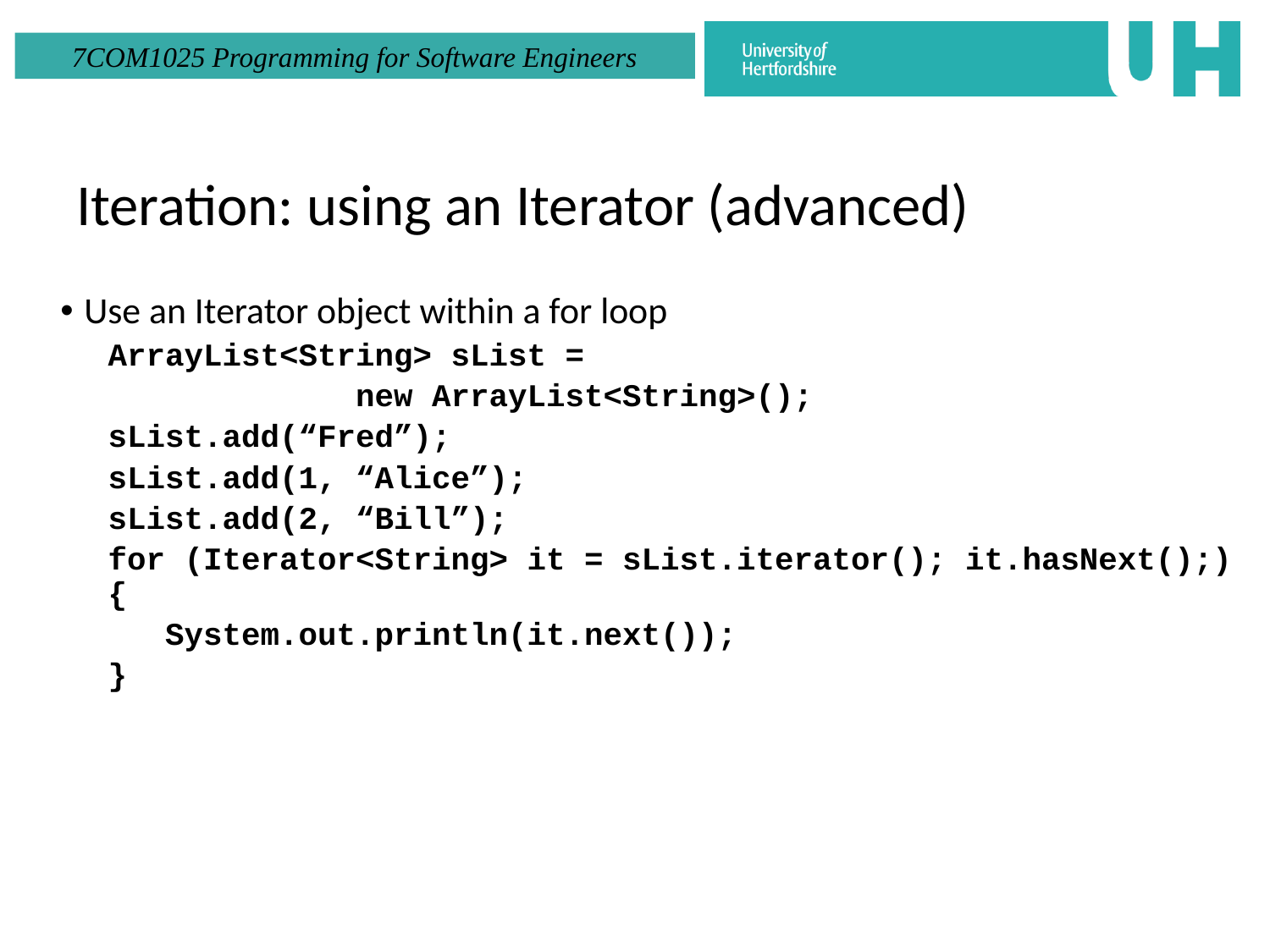

# Iteration: using an Iterator (advanced)
Use an Iterator object within a for loop
ArrayList<String> sList =
             new ArrayList<String>();
sList.add(“Fred”);
sList.add(1, “Alice”);
sList.add(2, “Bill”);
for (Iterator<String> it = sList.iterator(); it.hasNext();) {
   System.out.println(it.next());
}